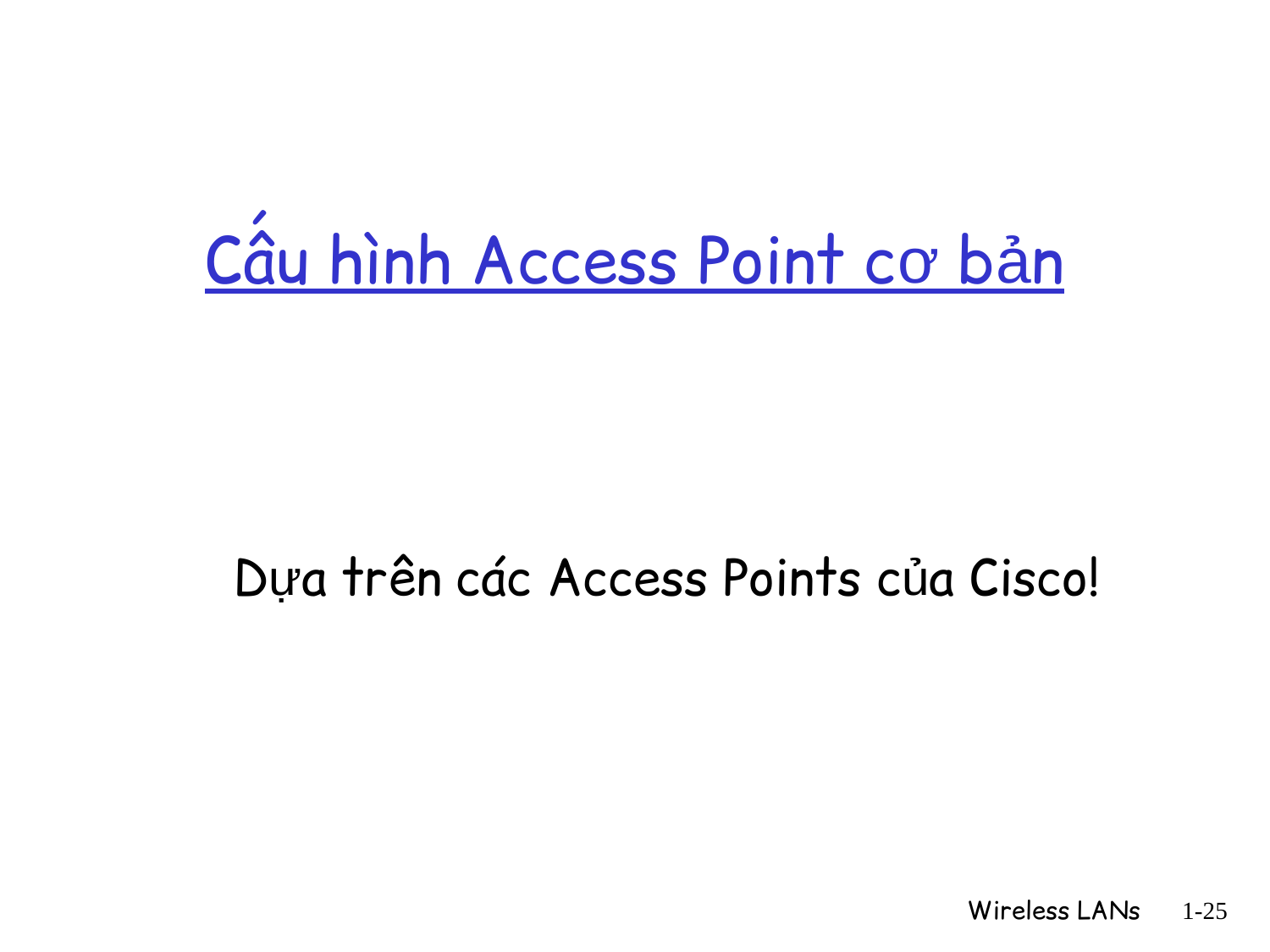

# Cấu hình Access Point cơ bản
Dựa trên các Access Points của Cisco!
 Wireless LANs
1-25